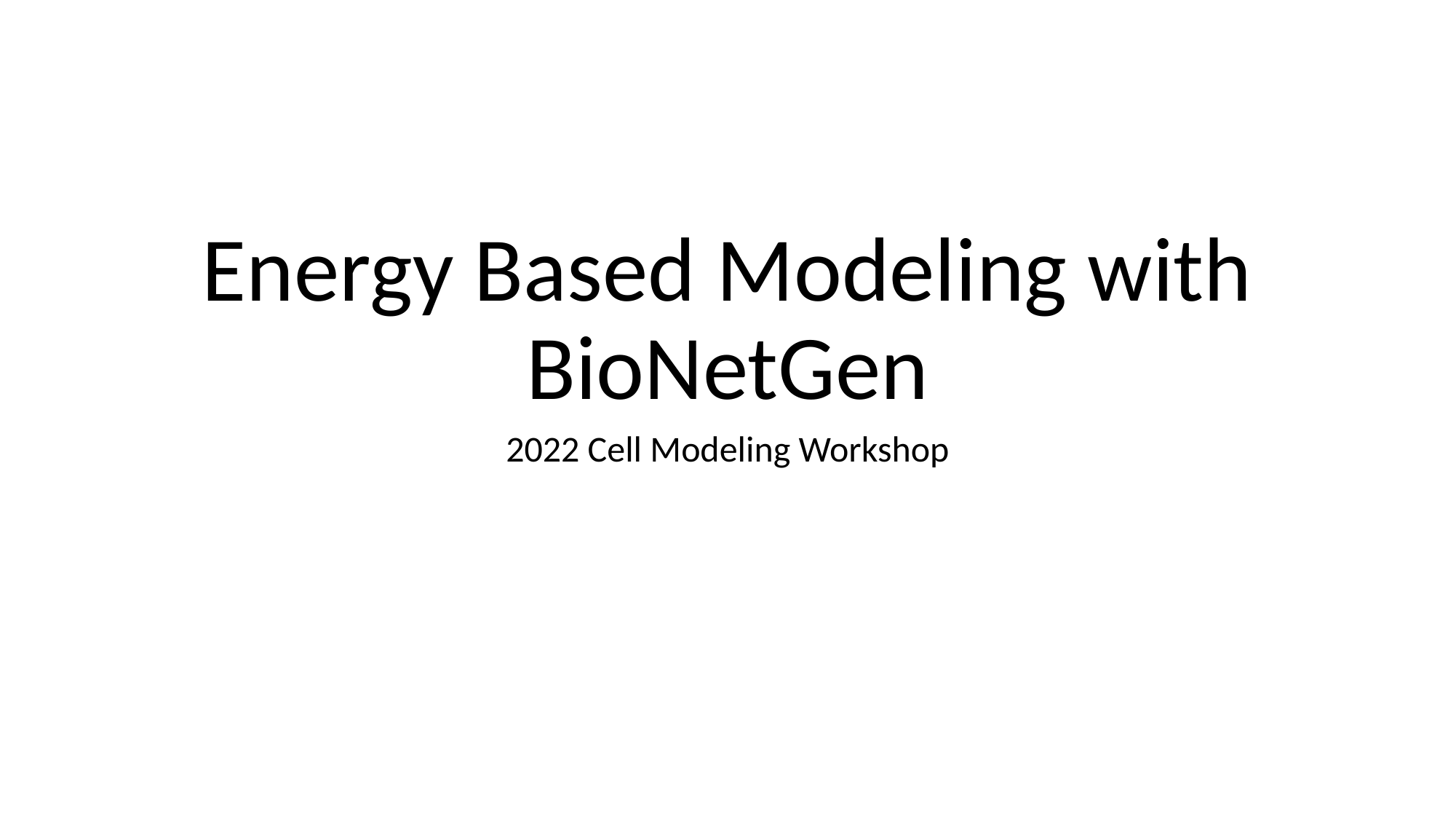

# Energy Based Modeling with BioNetGen
2022 Cell Modeling Workshop